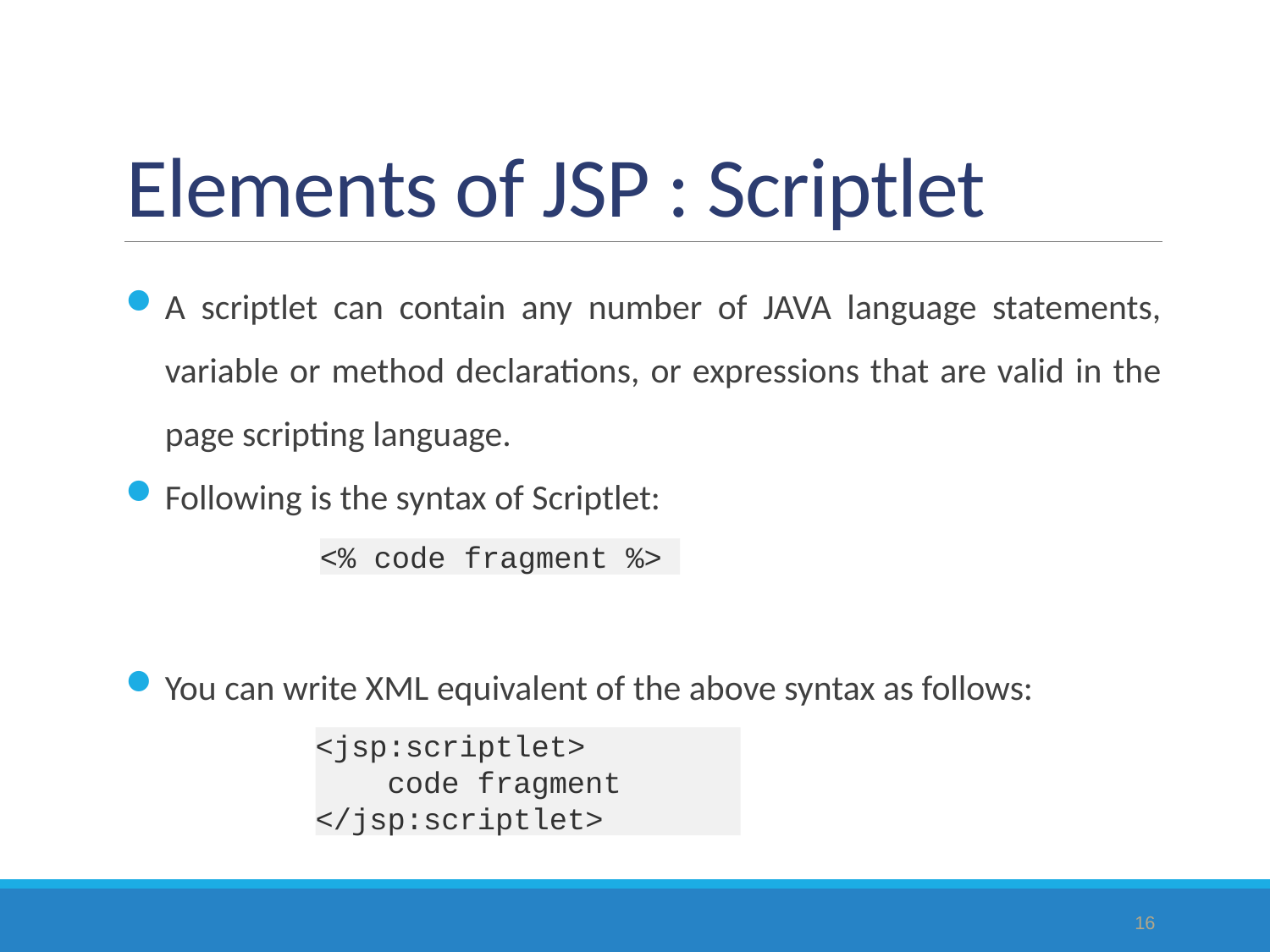

# Elements of JSP : Scriptlet
A scriptlet can contain any number of JAVA language statements, variable or method declarations, or expressions that are valid in the page scripting language.
Following is the syntax of Scriptlet:

You can write XML equivalent of the above syntax as follows:

<% code fragment %>
<jsp:scriptlet>
    code fragment
</jsp:scriptlet>
16